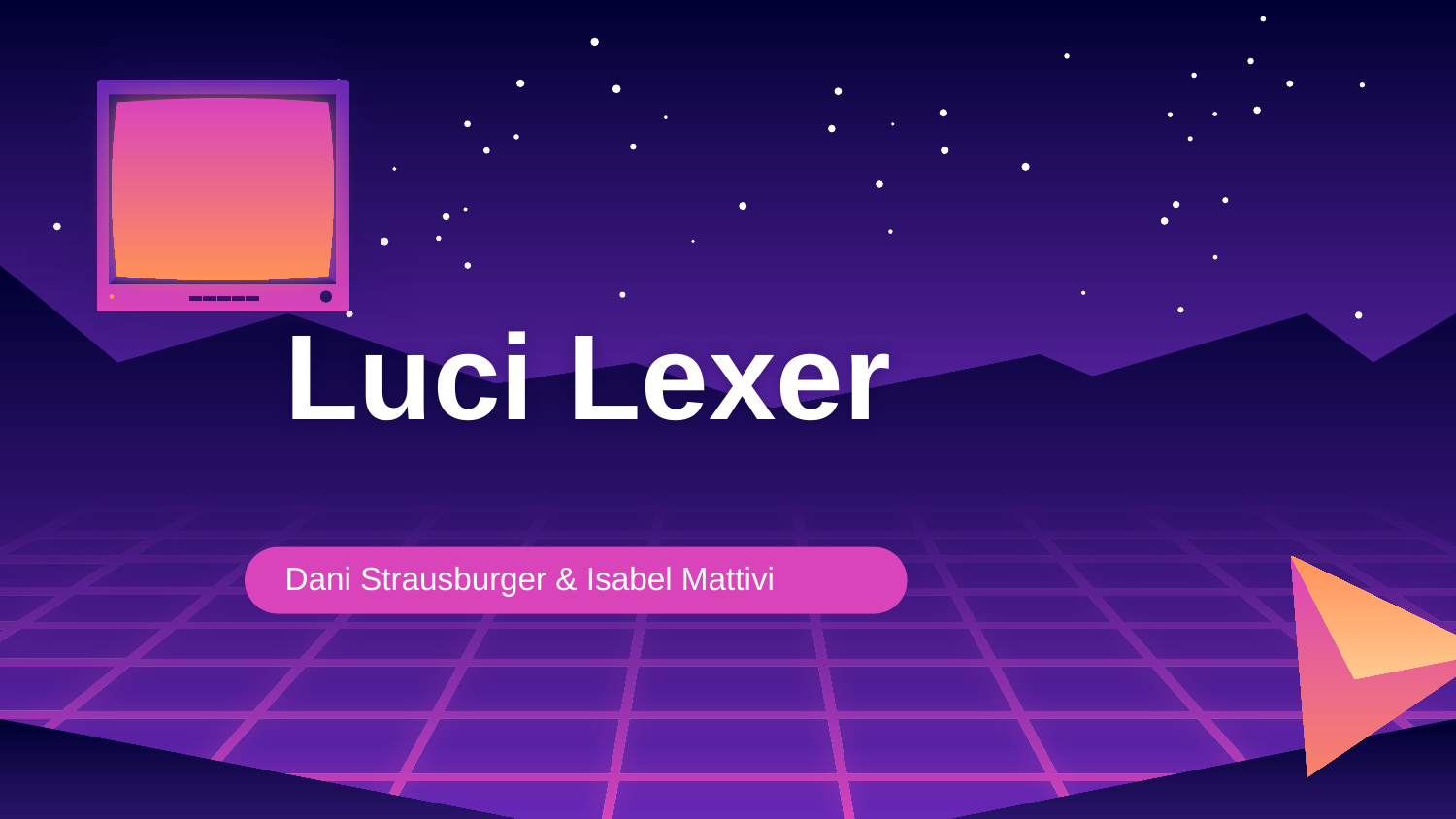

# Luci Lexer
Dani Strausburger & Isabel Mattivi